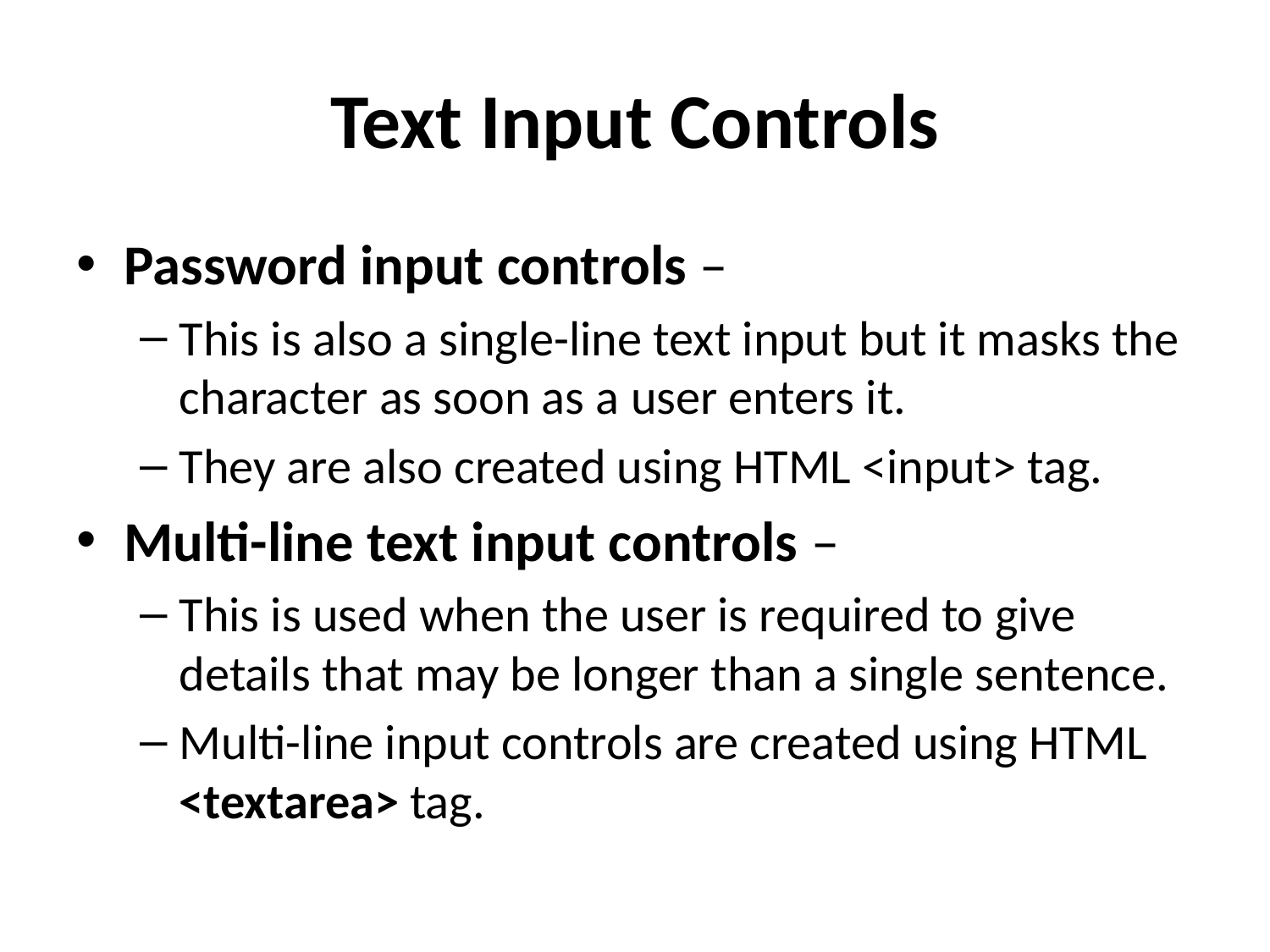

# Text Input Controls
Password input controls –
This is also a single-line text input but it masks the character as soon as a user enters it.
They are also created using HTML <input> tag.
Multi-line text input controls –
This is used when the user is required to give details that may be longer than a single sentence.
Multi-line input controls are created using HTML <textarea> tag.